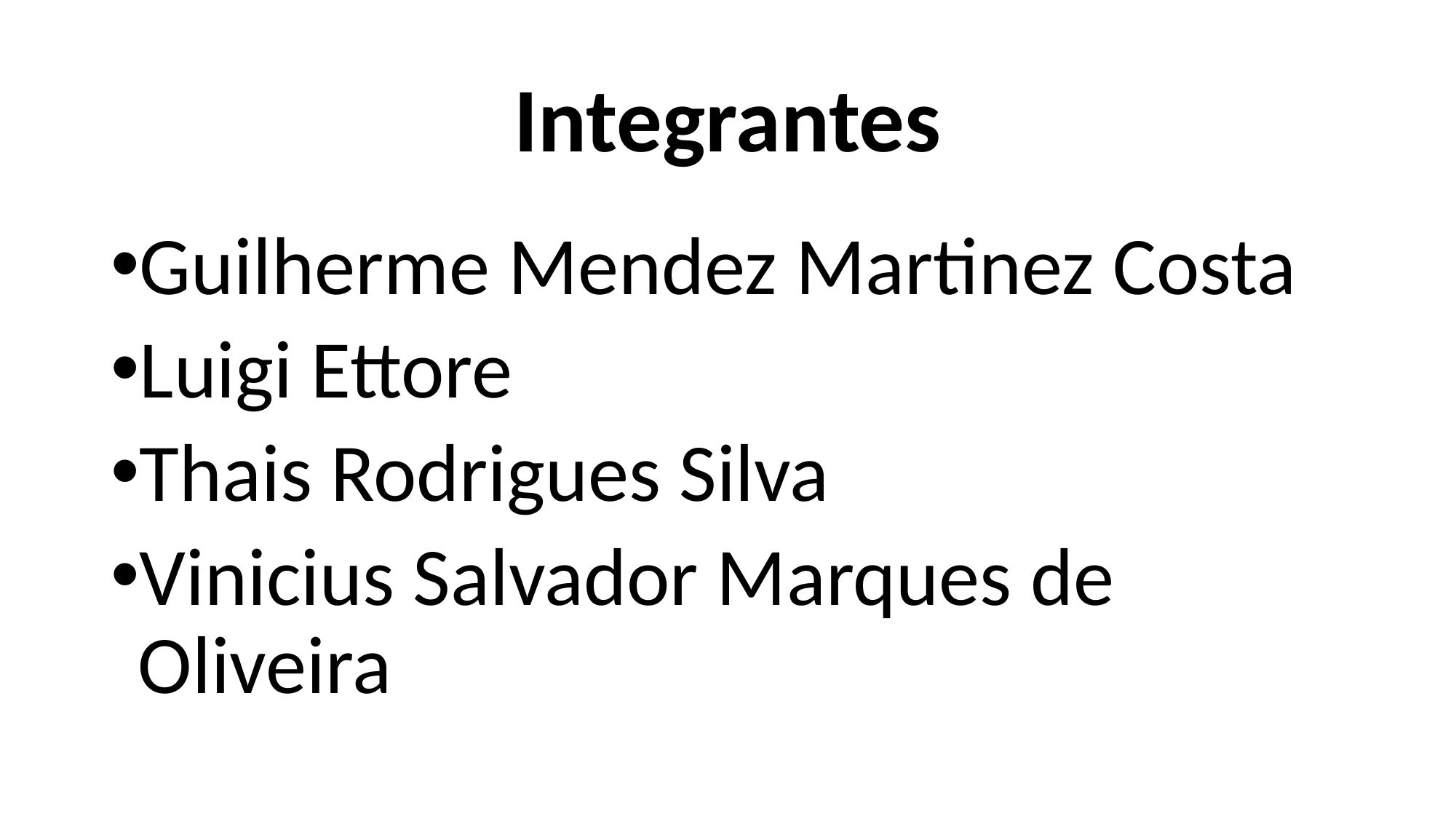

# Integrantes
Guilherme Mendez Martinez Costa
Luigi Ettore
Thais Rodrigues Silva
Vinicius Salvador Marques de Oliveira